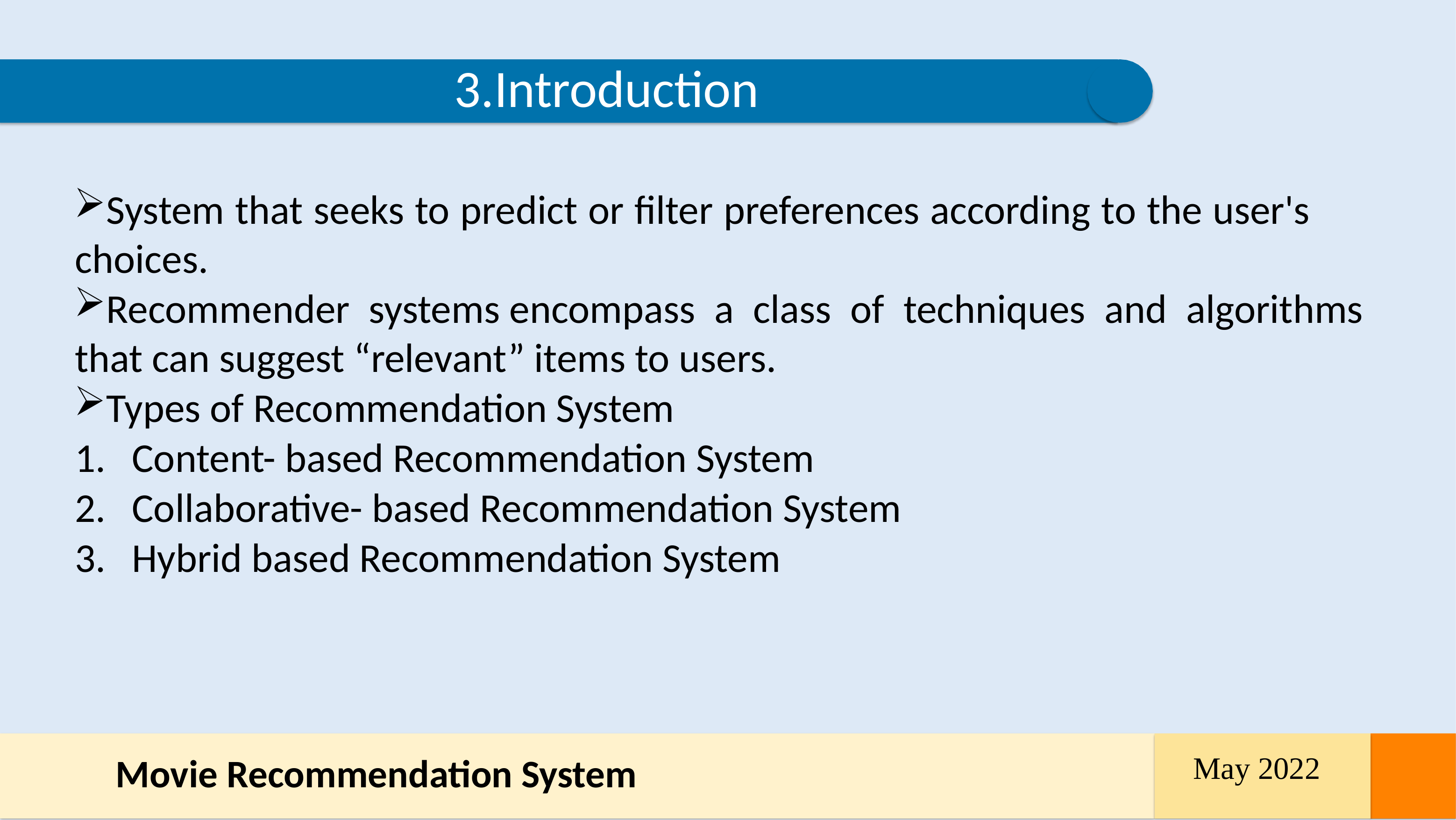

# 3.Introduction

System that seeks to predict or filter preferences according to the user's      choices.
Recommender systems encompass a class of techniques and algorithms that can suggest “relevant” items to users.
Types of Recommendation System
Content- based Recommendation System
Collaborative- based Recommendation System
Hybrid based Recommendation System

Movie Recommendation System
May 2022
5